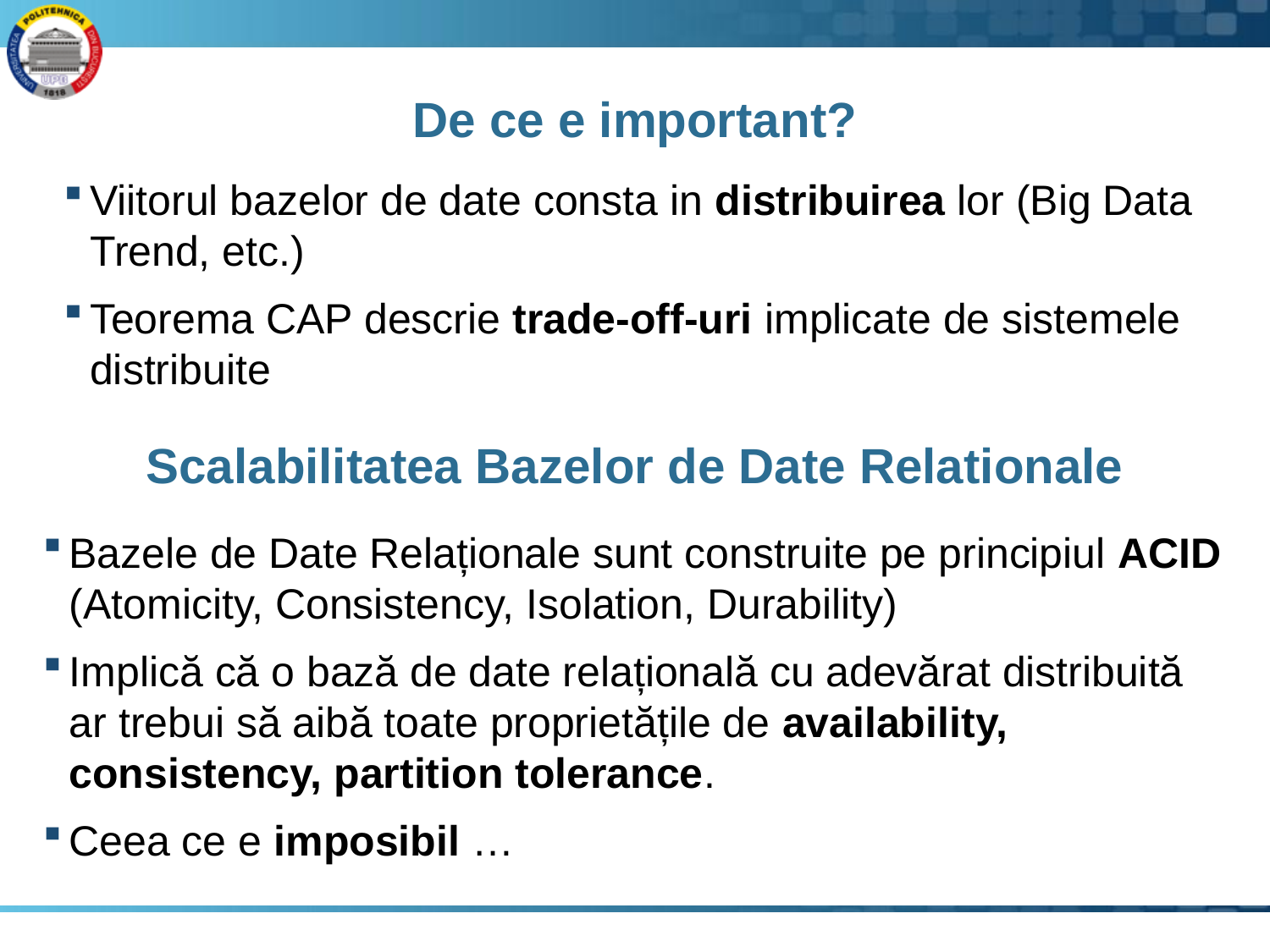

# De ce e important?
Viitorul bazelor de date consta in distribuirea lor (Big Data Trend, etc.)
Teorema CAP descrie trade-off-uri implicate de sistemele distribuite
Scalabilitatea Bazelor de Date Relationale
Bazele de Date Relaționale sunt construite pe principiul ACID (Atomicity, Consistency, Isolation, Durability)
Implică că o bază de date relațională cu adevărat distribuită ar trebui să aibă toate proprietățile de availability, consistency, partition tolerance.
Ceea ce e imposibil …